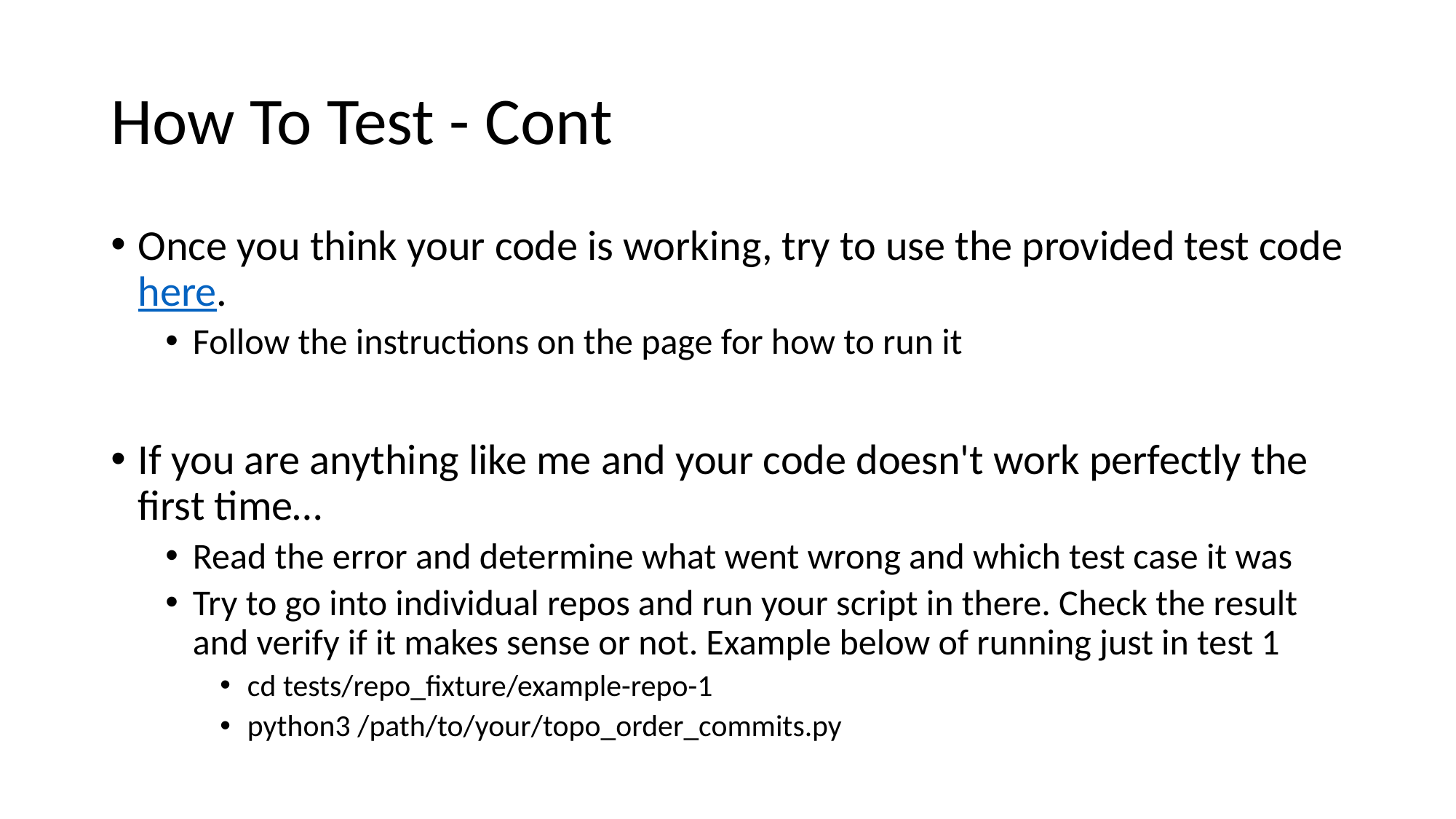

# How To Test - Cont
Once you think your code is working, try to use the provided test code here.
Follow the instructions on the page for how to run it

If you are anything like me and your code doesn't work perfectly the first time…
Read the error and determine what went wrong and which test case it was
Try to go into individual repos and run your script in there. Check the result and verify if it makes sense or not. Example below of running just in test 1
cd tests/repo_fixture/example-repo-1
python3 /path/to/your/topo_order_commits.py